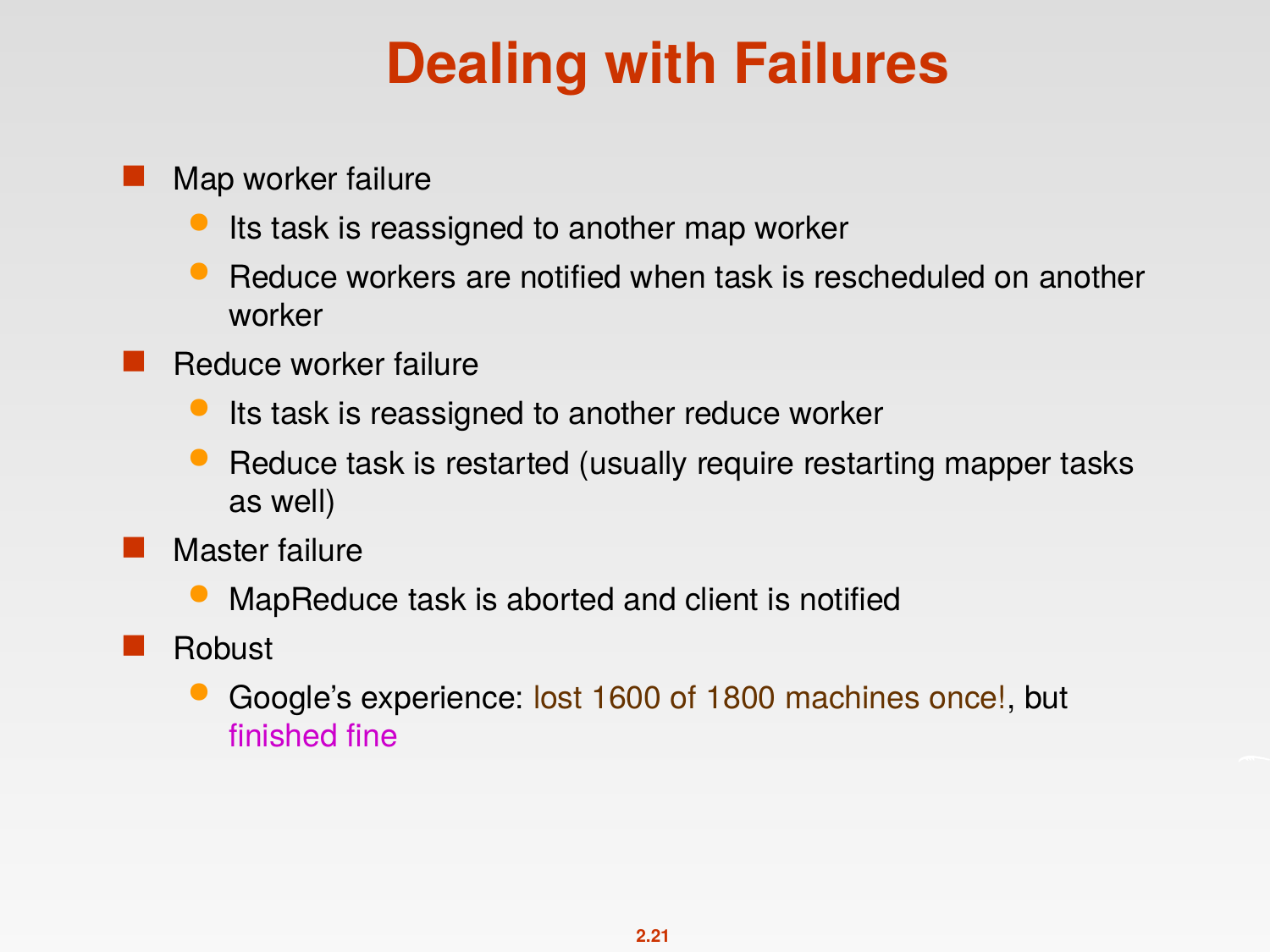

# Dealing with Failures
Map worker failure
Its task is reassigned to another map worker
Reduce workers are notified when task is rescheduled on another worker
Reduce worker failure
Its task is reassigned to another reduce worker
Reduce task is restarted (usually require restarting mapper tasks as well)
Master failure
MapReduce task is aborted and client is notified
Robust
Google’s experience: lost 1600 of 1800 machines once!, but finished fine